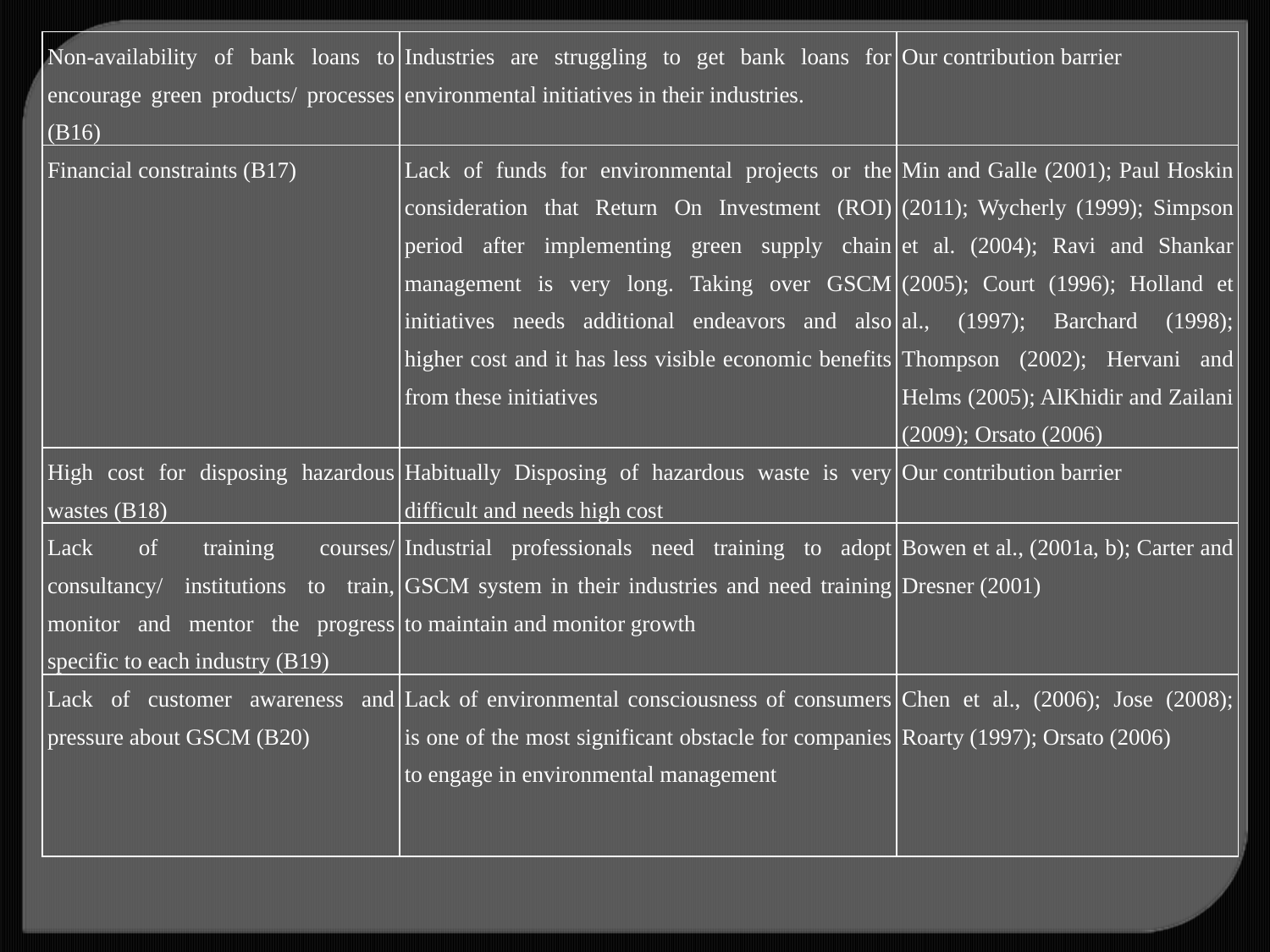

| Non-availability of bank loans to encourage green products/ processes (B16) | Industries are struggling to get bank loans for environmental initiatives in their industries. | Our contribution barrier |
| --- | --- | --- |
| Financial constraints (B17) | Lack of funds for environmental projects or the consideration that Return On Investment (ROI) period after implementing green supply chain management is very long. Taking over GSCM initiatives needs additional endeavors and also higher cost and it has less visible economic benefits from these initiatives | Min and Galle (2001); Paul Hoskin (2011); Wycherly (1999); Simpson et al. (2004); Ravi and Shankar (2005); Court (1996); Holland et al., (1997); Barchard (1998); Thompson (2002); Hervani and Helms (2005); AlKhidir and Zailani (2009); Orsato (2006) |
| High cost for disposing hazardous wastes (B18) | Habitually Disposing of hazardous waste is very difficult and needs high cost | Our contribution barrier |
| Lack of training courses/ consultancy/ institutions to train, monitor and mentor the progress specific to each industry (B19) | Industrial professionals need training to adopt GSCM system in their industries and need training to maintain and monitor growth | Bowen et al., (2001a, b); Carter and Dresner (2001) |
| Lack of customer awareness and pressure about GSCM (B20) | Lack of environmental consciousness of consumers is one of the most significant obstacle for companies to engage in environmental management | Chen et al., (2006); Jose (2008); Roarty (1997); Orsato (2006) |